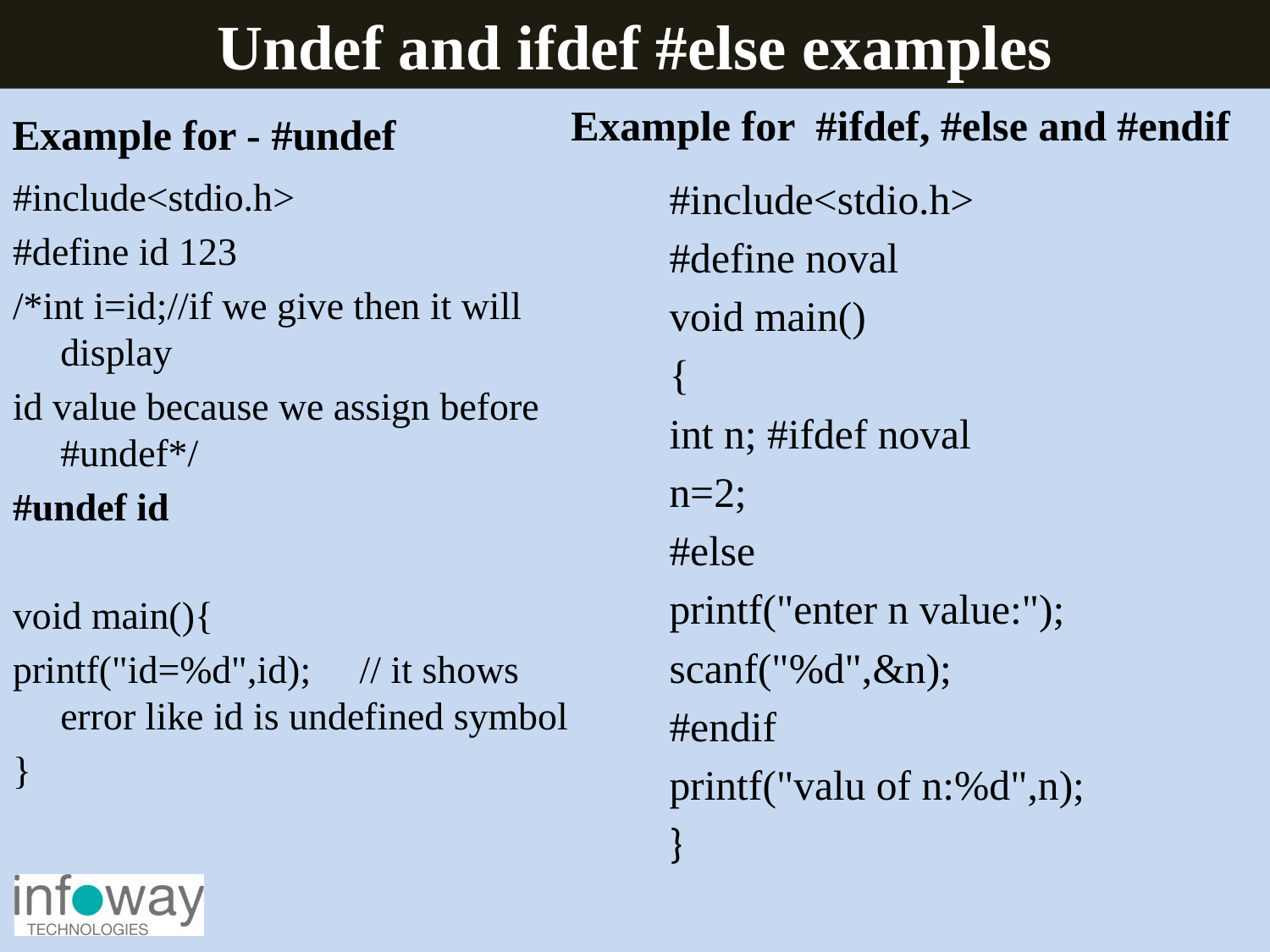

Undef and ifdef #else examples
Example for  #ifdef, #else and #endif
Example for - #undef
#include<stdio.h>
#define id 123
/*int i=id;//if we give then it will display
id value because we assign before #undef*/
#undef id

void main(){
printf("id=%d",id);     // it shows error like id is undefined symbol
}

#include<stdio.h>
#define noval
void main()
{
int n; #ifdef noval
n=2;
#else
printf("enter n value:");
scanf("%d",&n);
#endif
printf("valu of n:%d",n);
}